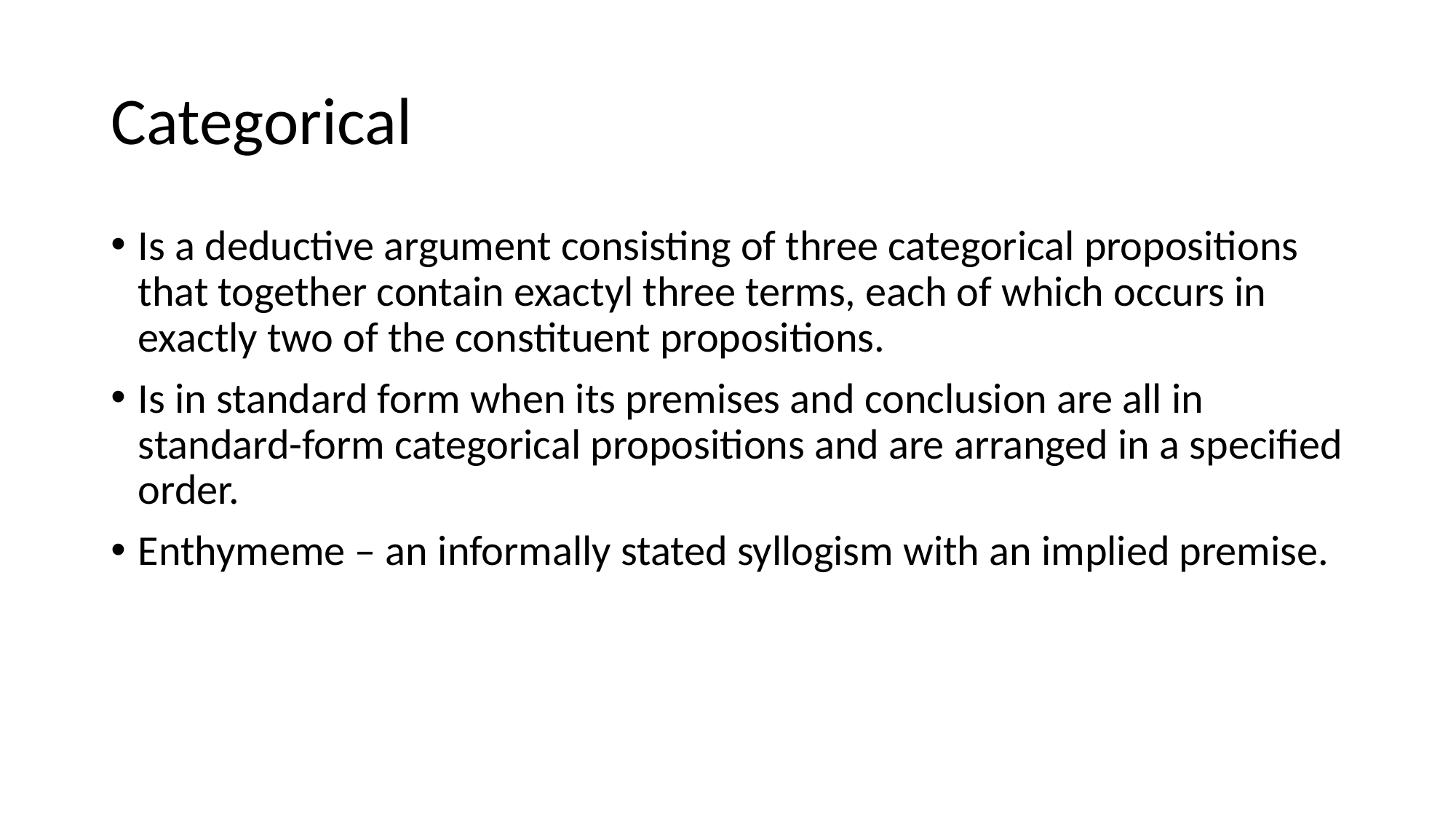

# Categorical
Is a deductive argument consisting of three categorical propositions that together contain exactyl three terms, each of which occurs in exactly two of the constituent propositions.
Is in standard form when its premises and conclusion are all in standard-form categorical propositions and are arranged in a specified order.
Enthymeme – an informally stated syllogism with an implied premise.